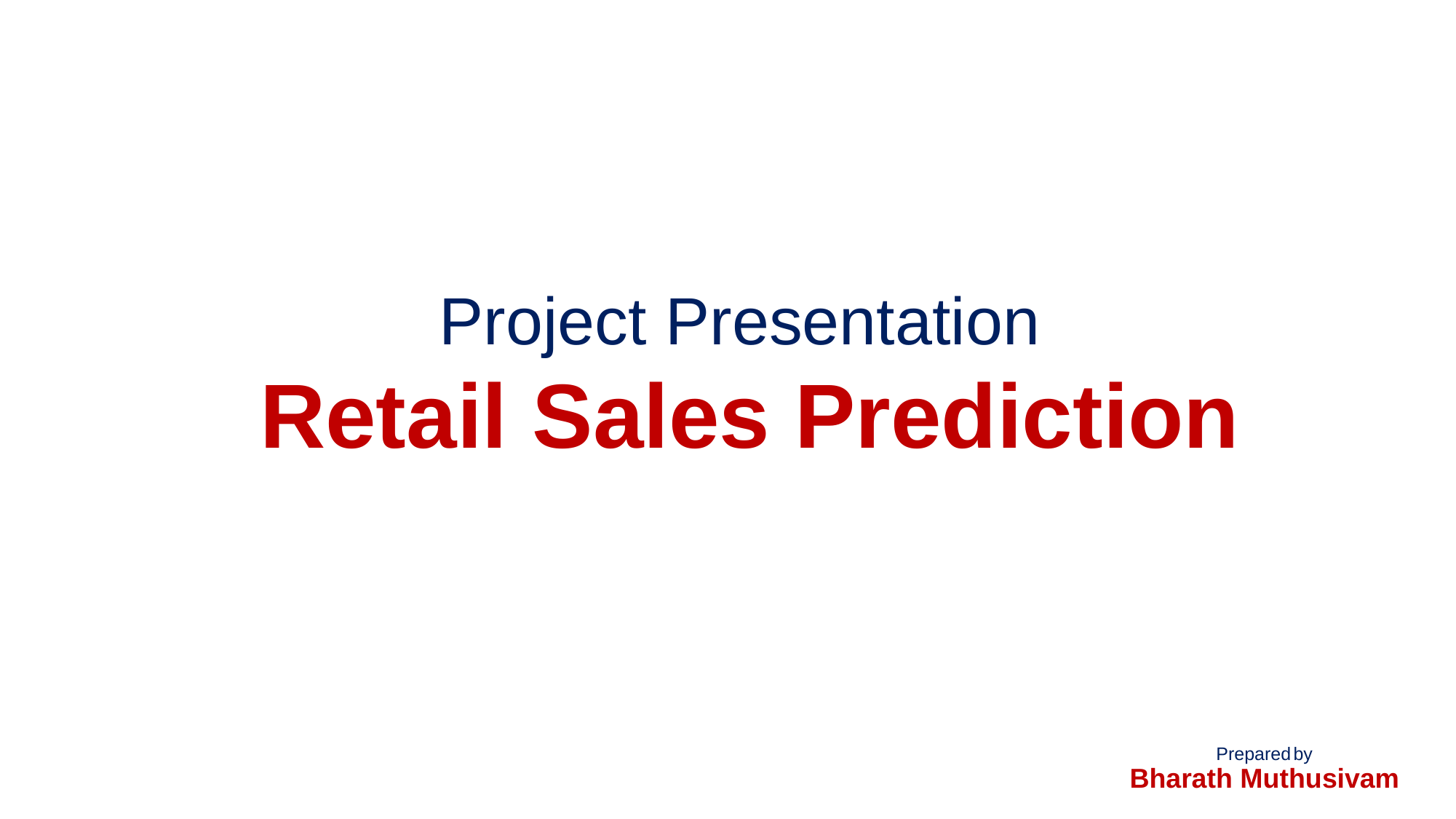

# Project Presentation
Retail Sales Prediction
Prepared by
Bharath Muthusivam